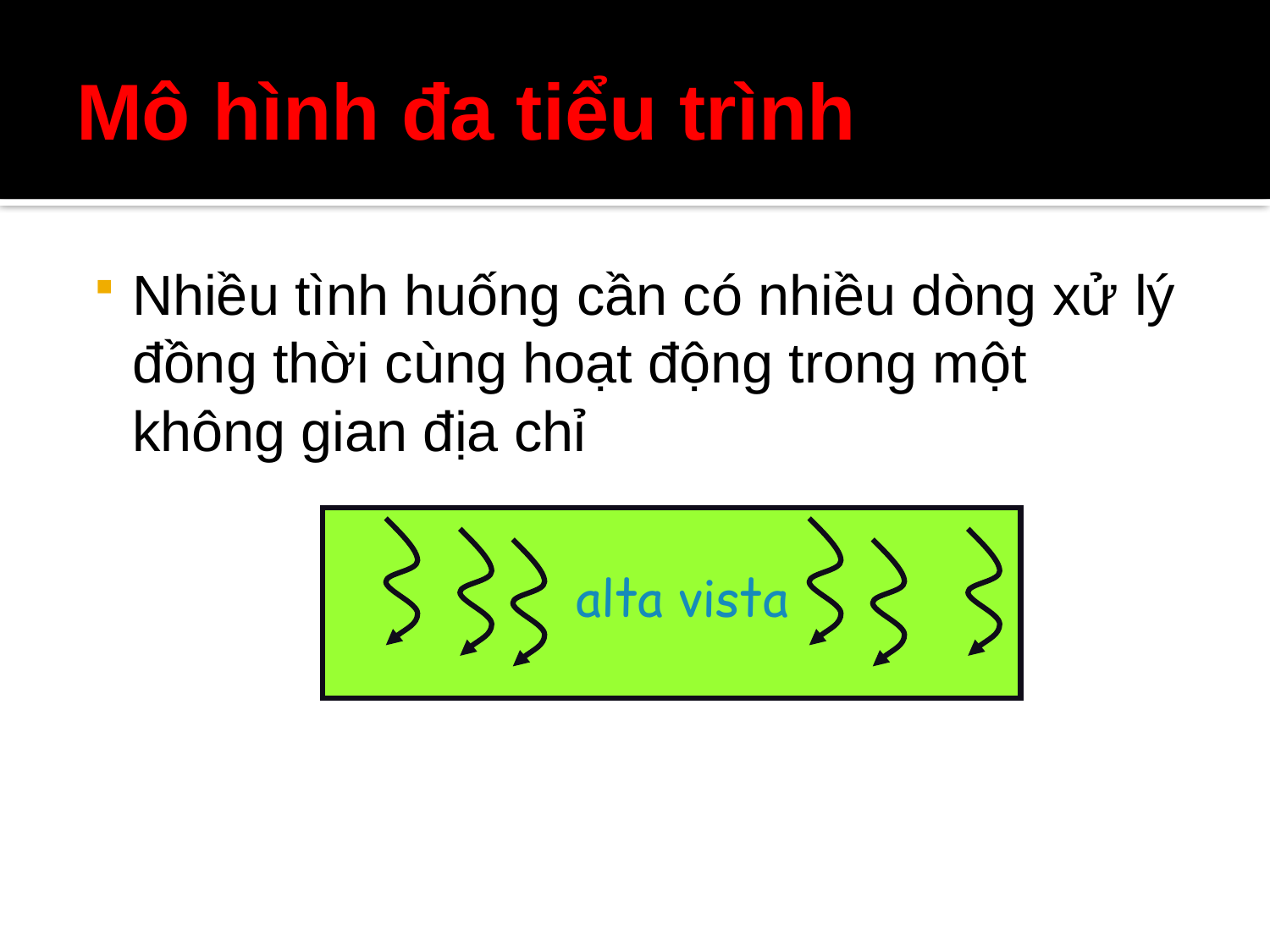

# Mô hình đa tiểu trình
Nhiều tình huống cần có nhiều dòng xử lý đồng thời cùng hoạt động trong một không gian địa chỉ

alta vista